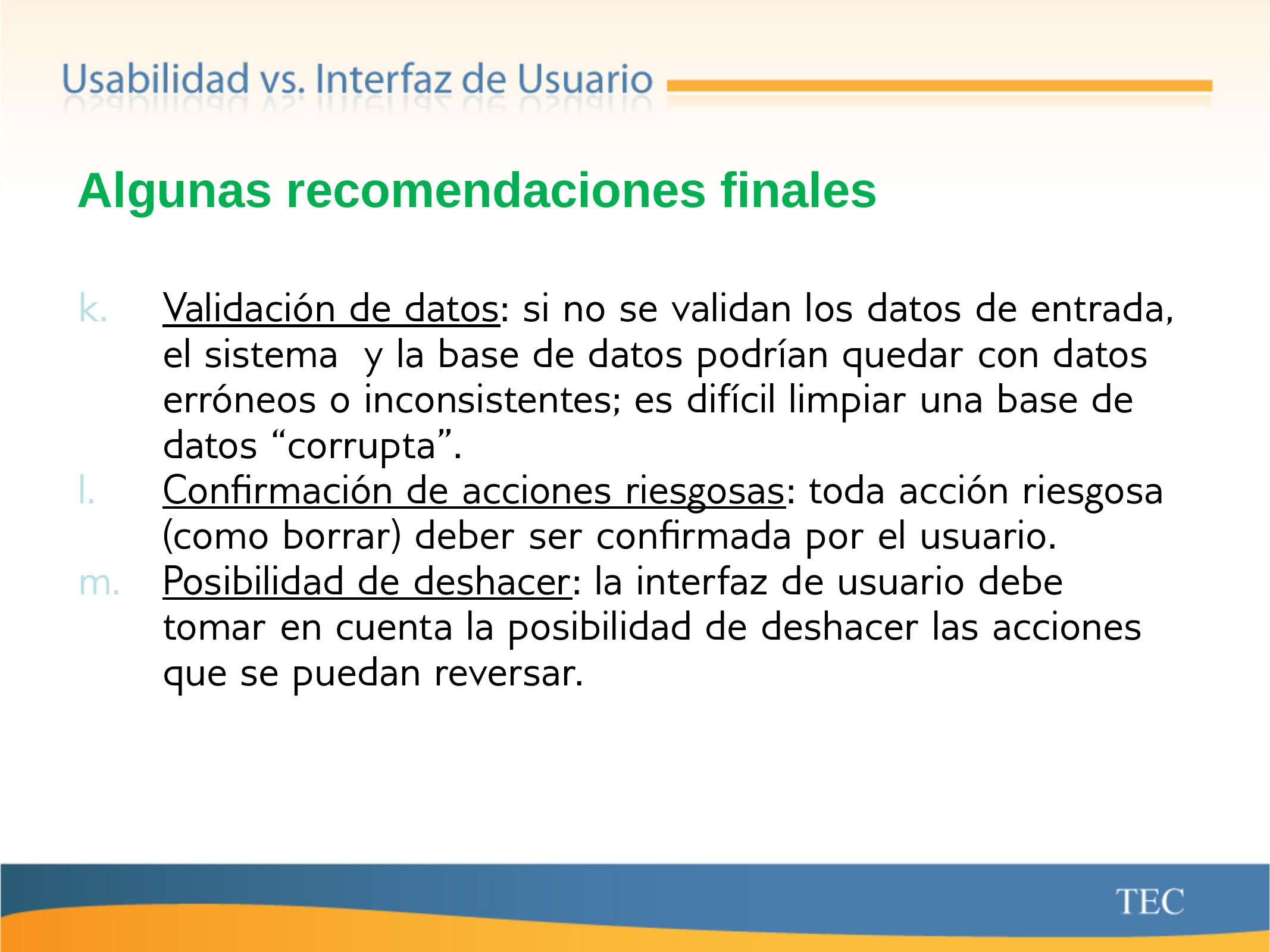

# Algunas recomendaciones finales
Validación de datos: si no se validan los datos de entrada, el sistema  y la base de datos podrían quedar con datos erróneos o inconsistentes; es difícil limpiar una base de datos “corrupta”.
Confirmación de acciones riesgosas: toda acción riesgosa (como borrar) deber ser confirmada por el usuario.
Posibilidad de deshacer: la interfaz de usuario debe tomar en cuenta la posibilidad de deshacer las acciones que se puedan reversar.